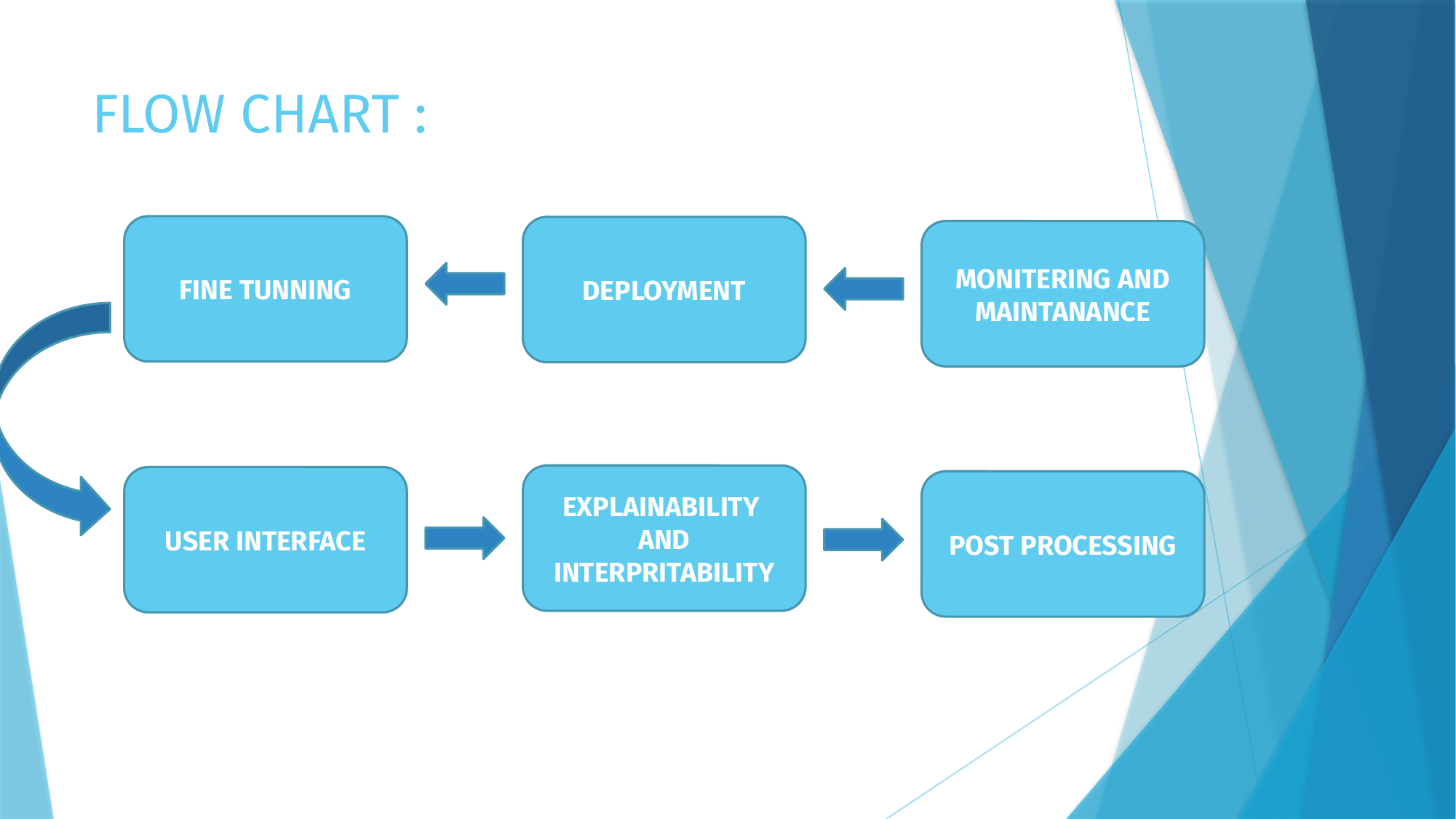

# FLOW CHART :
FINE TUNNING
DEPLOYMENT
MONITERING AND MAINTANANCE

EXPLAINABILITY  AND INTERPRITABILITY
USER INTERFACE
POST PROCESSING